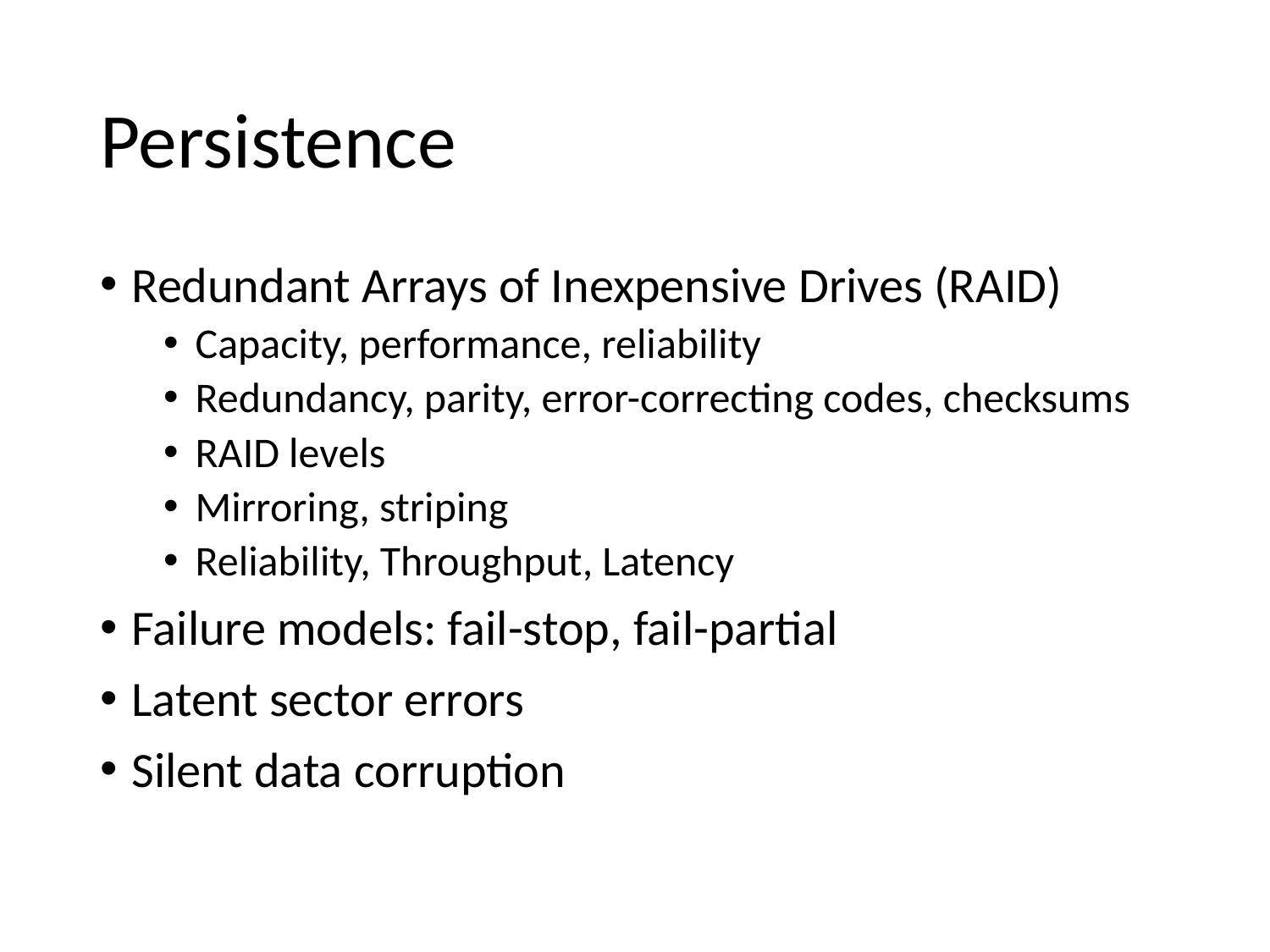

# Persistence
Redundant Arrays of Inexpensive Drives (RAID)
Capacity, performance, reliability
Redundancy, parity, error-correcting codes, checksums
RAID levels
Mirroring, striping
Reliability, Throughput, Latency
Failure models: fail-stop, fail-partial
Latent sector errors
Silent data corruption